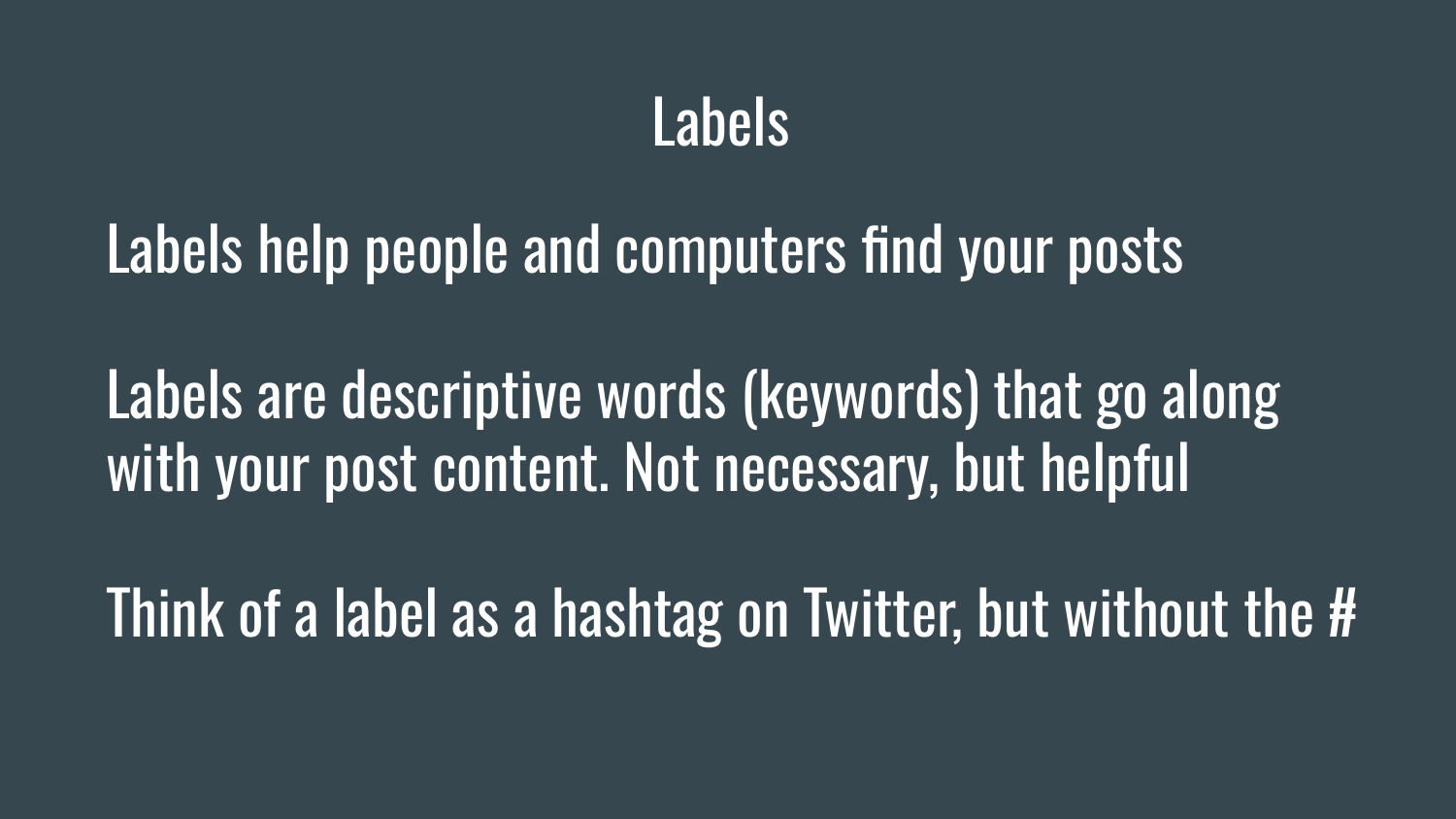

# Labels
Labels help people and computers find your posts

Labels are descriptive words (keywords) that go along with your post content. Not necessary, but helpful

Think of a label as a hashtag on Twitter, but without the #